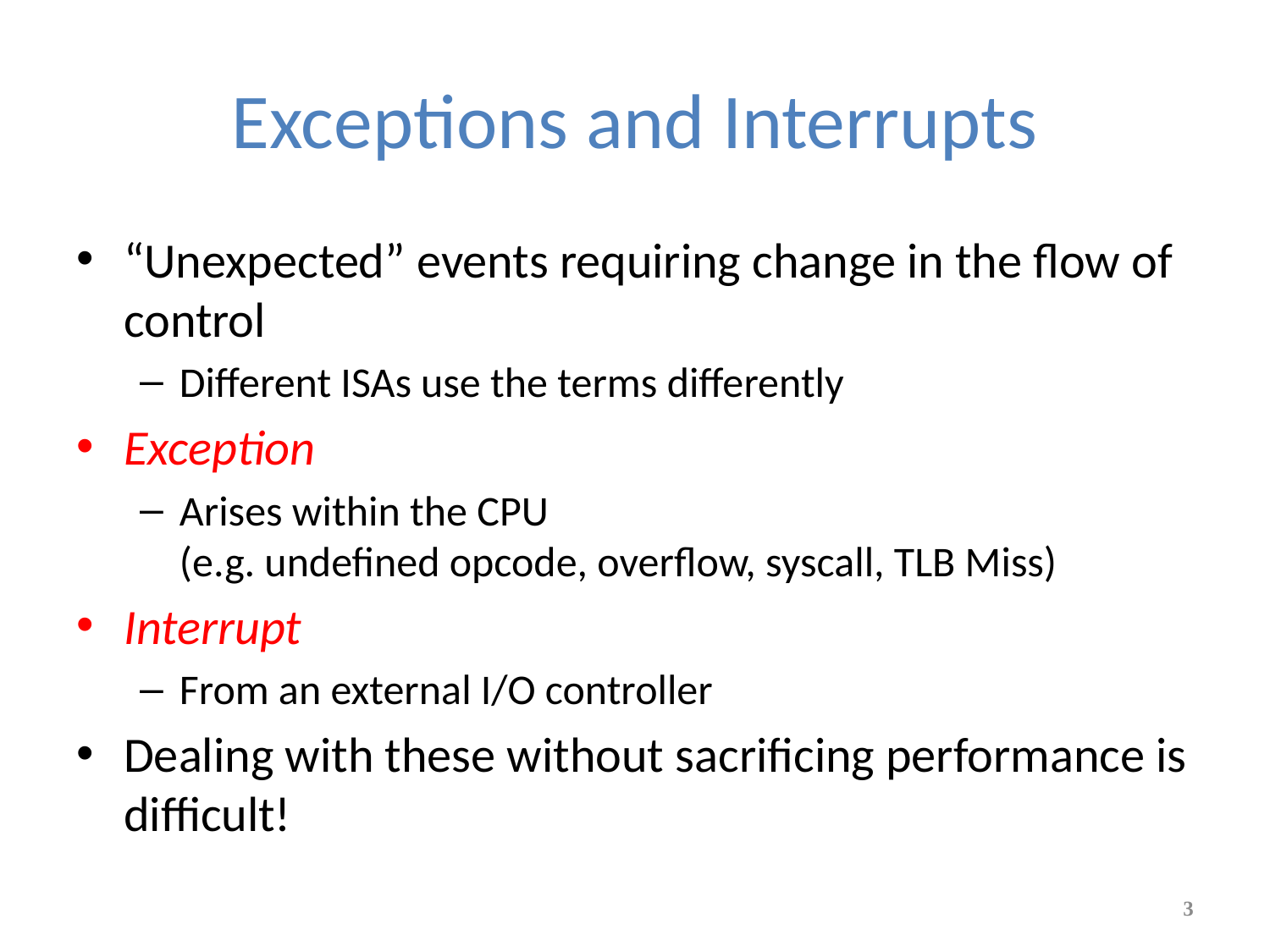

# Exceptions and Interrupts
“Unexpected” events requiring change in the flow of control
Different ISAs use the terms differently
Exception
Arises within the CPU
(e.g. undefined opcode, overflow, syscall, TLB Miss)
Interrupt
From an external I/O controller
Dealing with these without sacrificing performance is difficult!
3